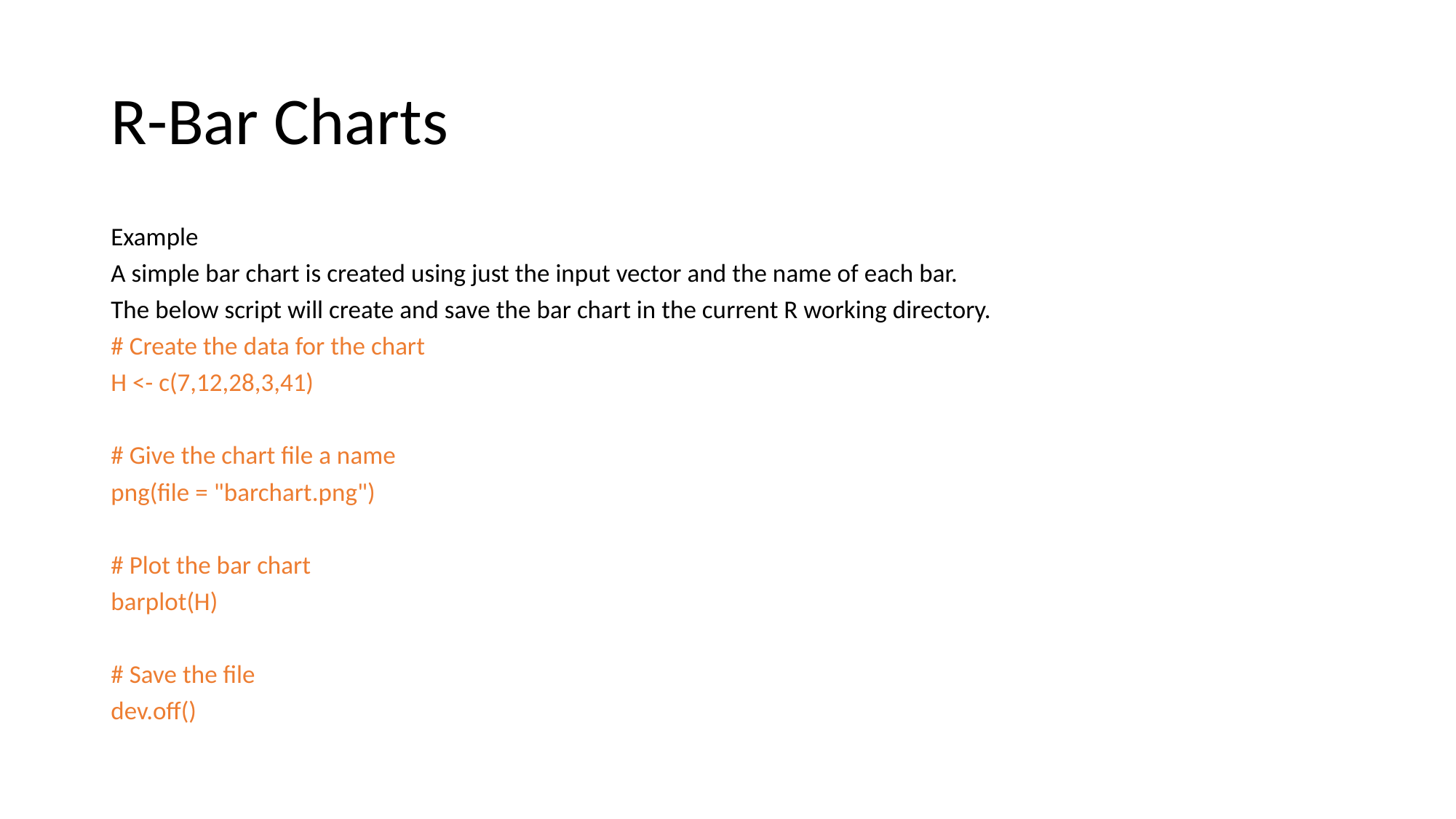

# R-Bar Charts
Example
A simple bar chart is created using just the input vector and the name of each bar.
The below script will create and save the bar chart in the current R working directory.
# Create the data for the chart
H <- c(7,12,28,3,41)

# Give the chart file a name
png(file = "barchart.png")

# Plot the bar chart
barplot(H)

# Save the file
dev.off()